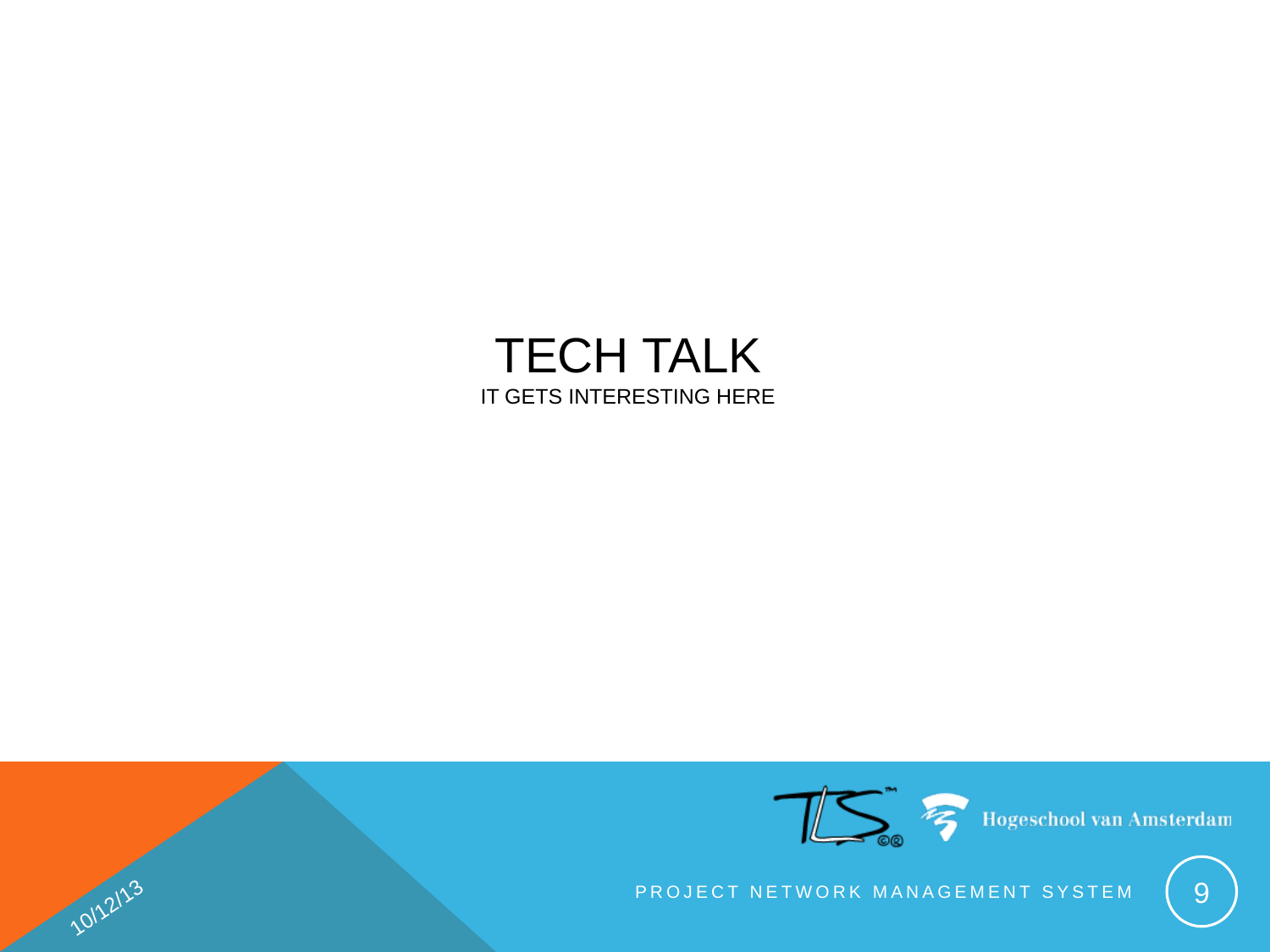

# Tech Talk it gets interesting here
9
10/12/13
Project Network Management System